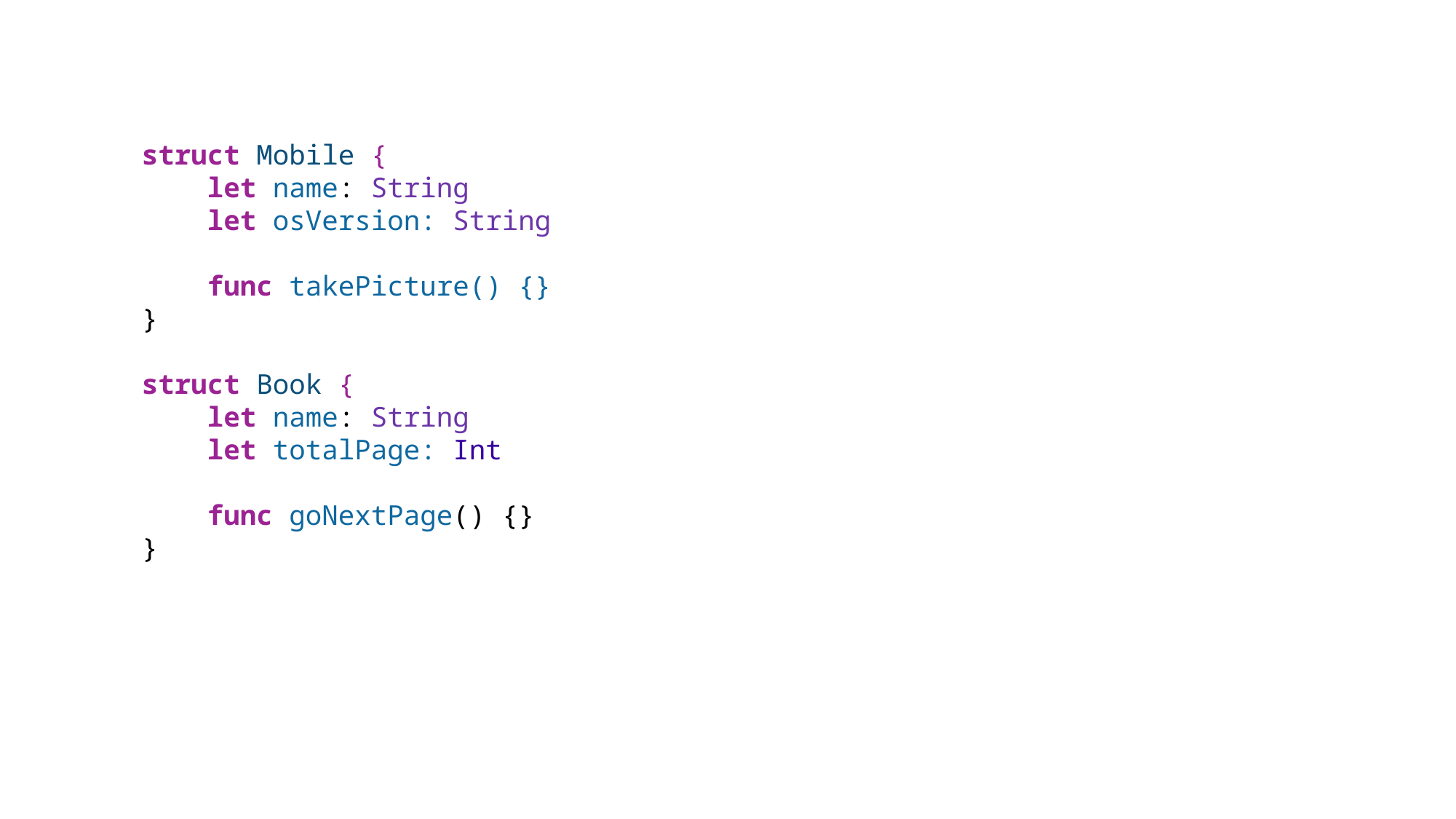

struct Mobile {
    let name: String
    let osVersion: String

    func takePicture() {}
}
struct Book {
    let name: String
    let totalPage: Int

    func goNextPage() {}
}